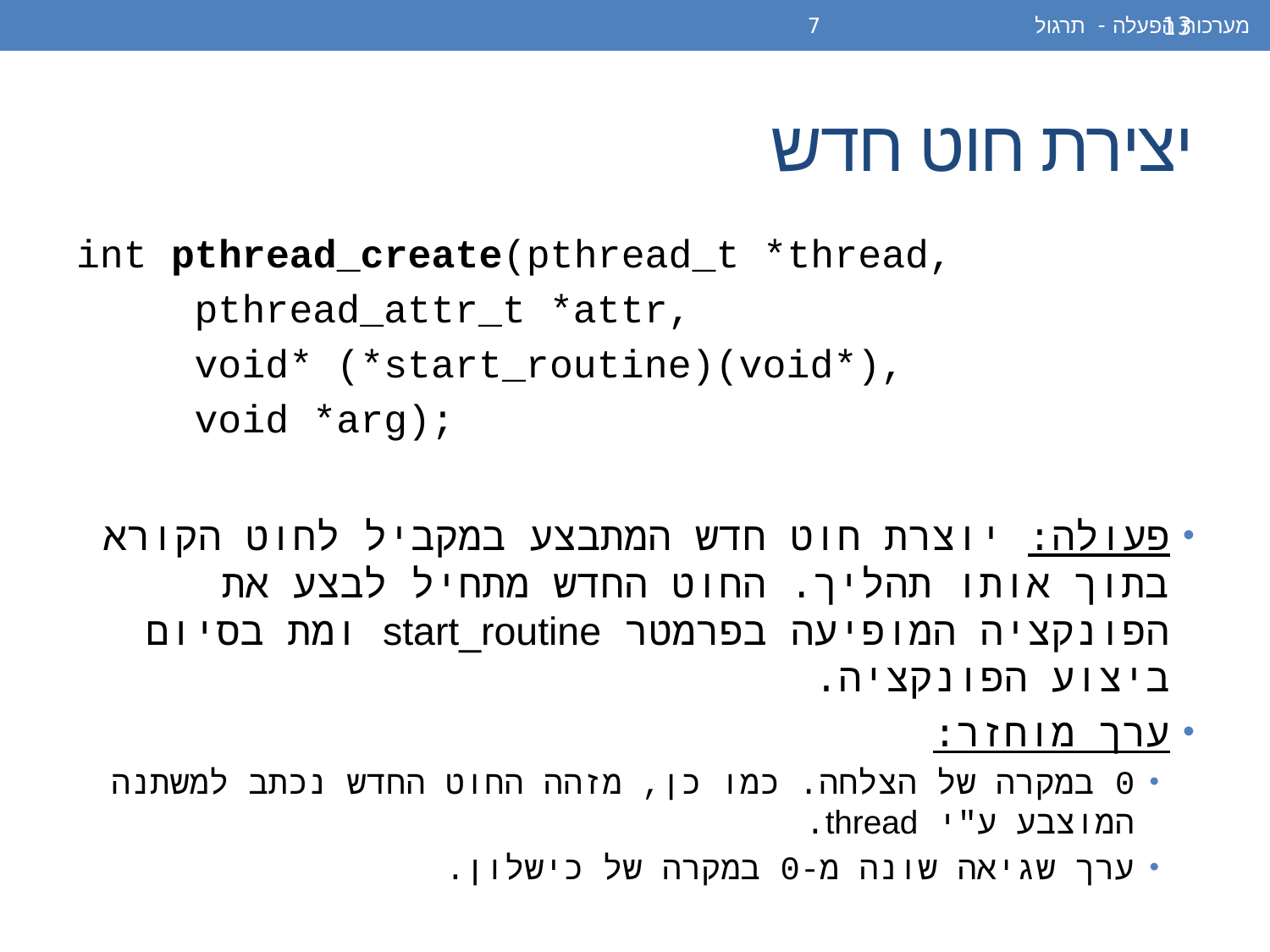

מערכות הפעלה - תרגול 7
13
# יצירת חוט חדש
int pthread_create(pthread_t *thread,
	pthread_attr_t *attr,
	void* (*start_routine)(void*),
	void *arg);

פעולה: יוצרת חוט חדש המתבצע במקביל לחוט הקורא בתוך אותו תהליך. החוט החדש מתחיל לבצע את הפונקציה המופיעה בפרמטר start_routine ומת בסיום ביצוע הפונקציה.
ערך מוחזר:
0 במקרה של הצלחה. כמו כן, מזהה החוט החדש נכתב למשתנה המוצבע ע"י thread.
ערך שגיאה שונה מ-0 במקרה של כישלון.